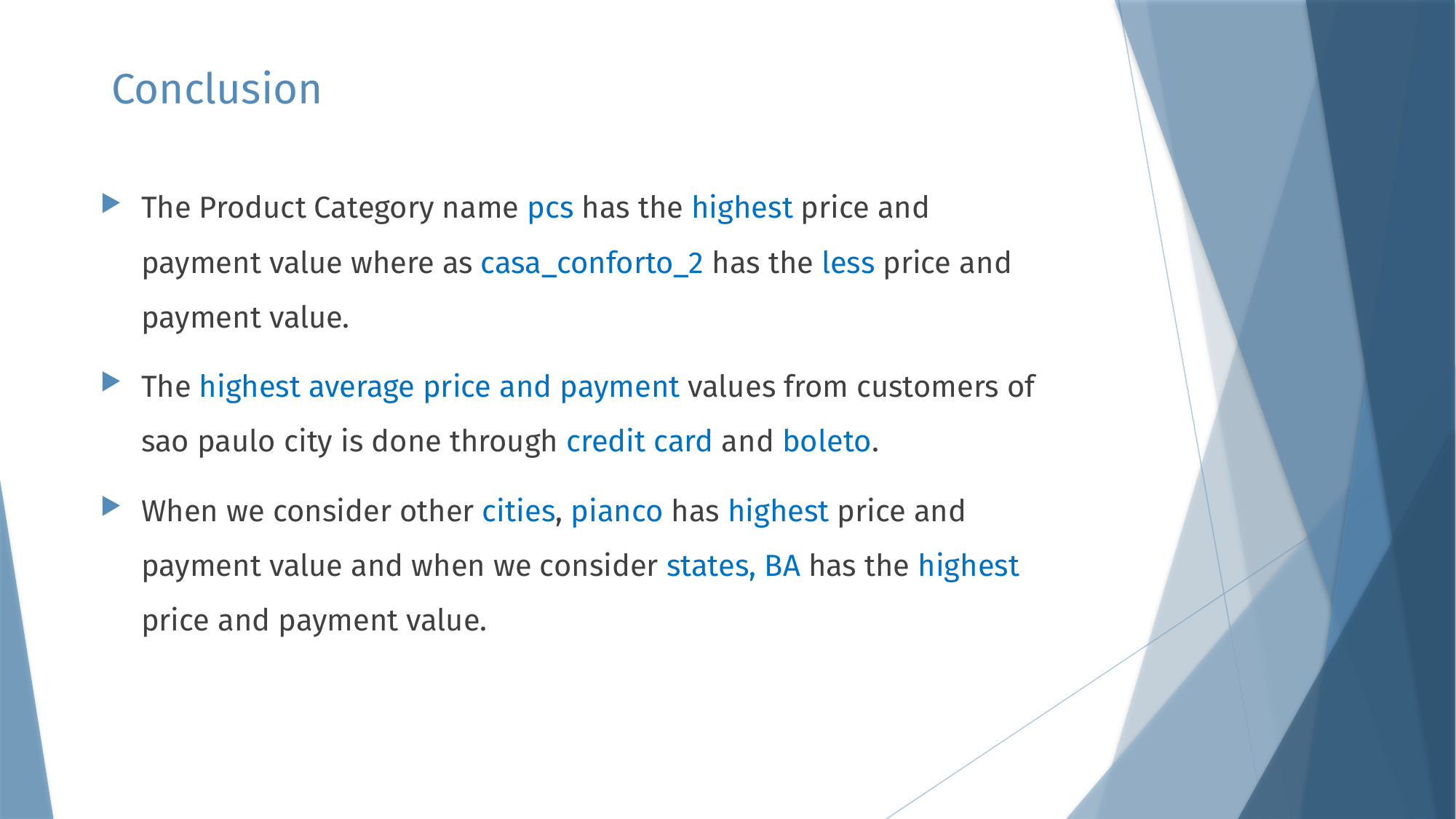

# Conclusion
The Product Category name pcs has the highest price and payment value where as casa_conforto_2 has the less price and payment value.
The highest average price and payment values from customers of sao paulo city is done through credit card and boleto.
When we consider other cities, pianco has highest price and payment value and when we consider states, BA has the highest price and payment value.